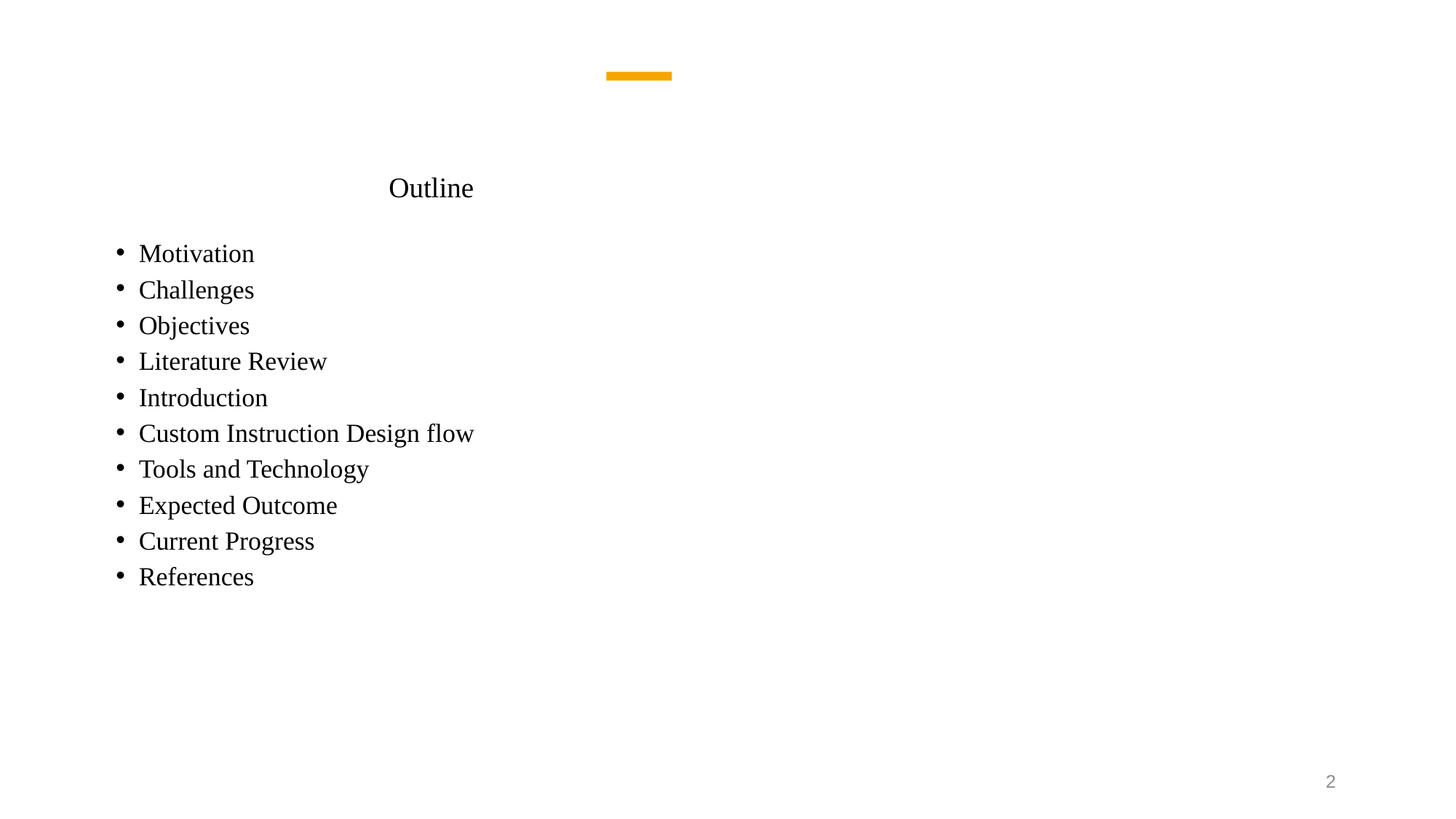

# Outline

Motivation
Challenges
Objectives
Literature Review
Introduction
Custom Instruction Design flow
Tools and Technology
Expected Outcome
Current Progress
References

2